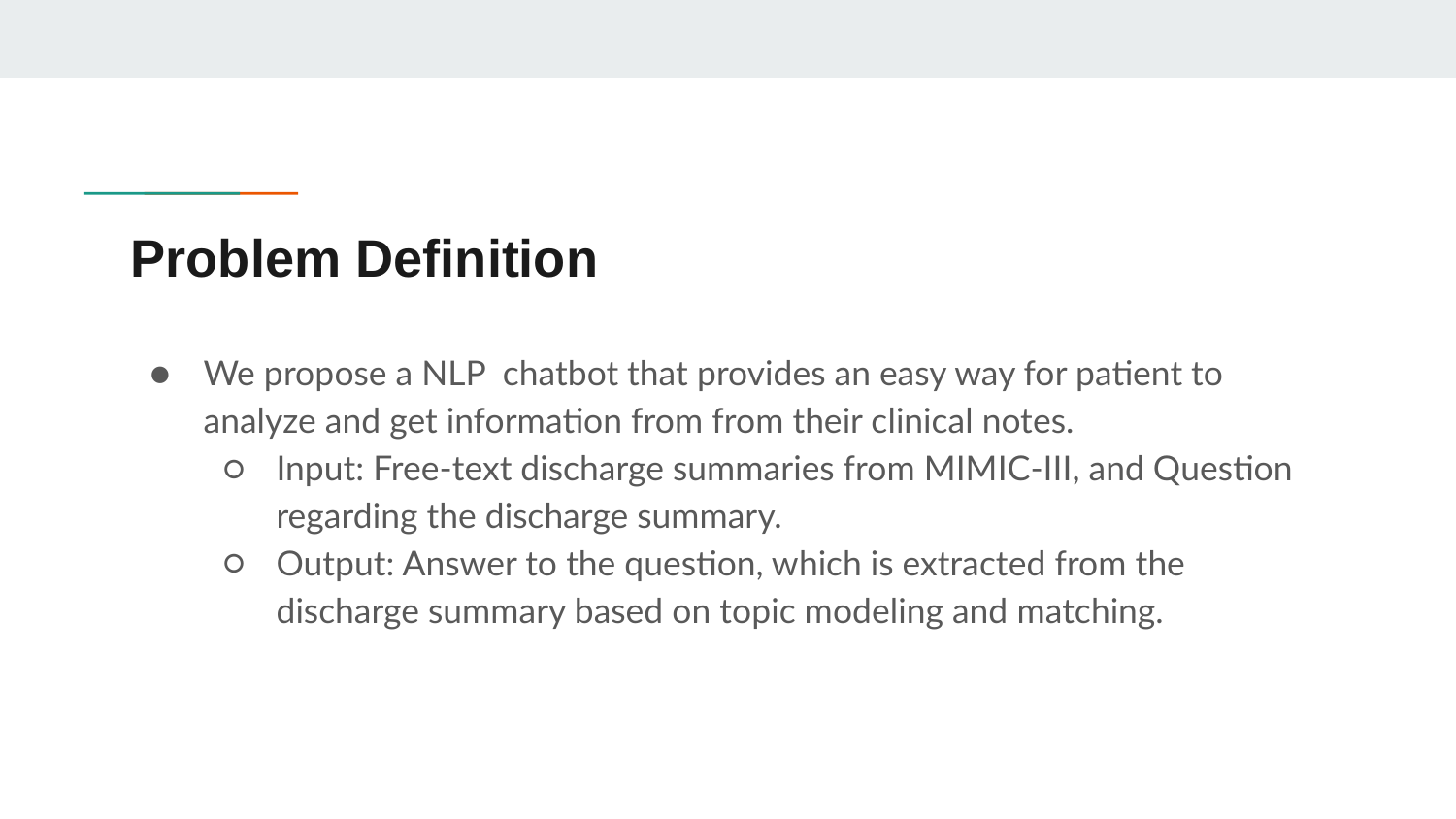

# Problem Definition
We propose a NLP  chatbot that provides an easy way for patient to analyze and get information from from their clinical notes.
Input: Free-text discharge summaries from MIMIC-III, and Question regarding the discharge summary.
Output: Answer to the question, which is extracted from the discharge summary based on topic modeling and matching.